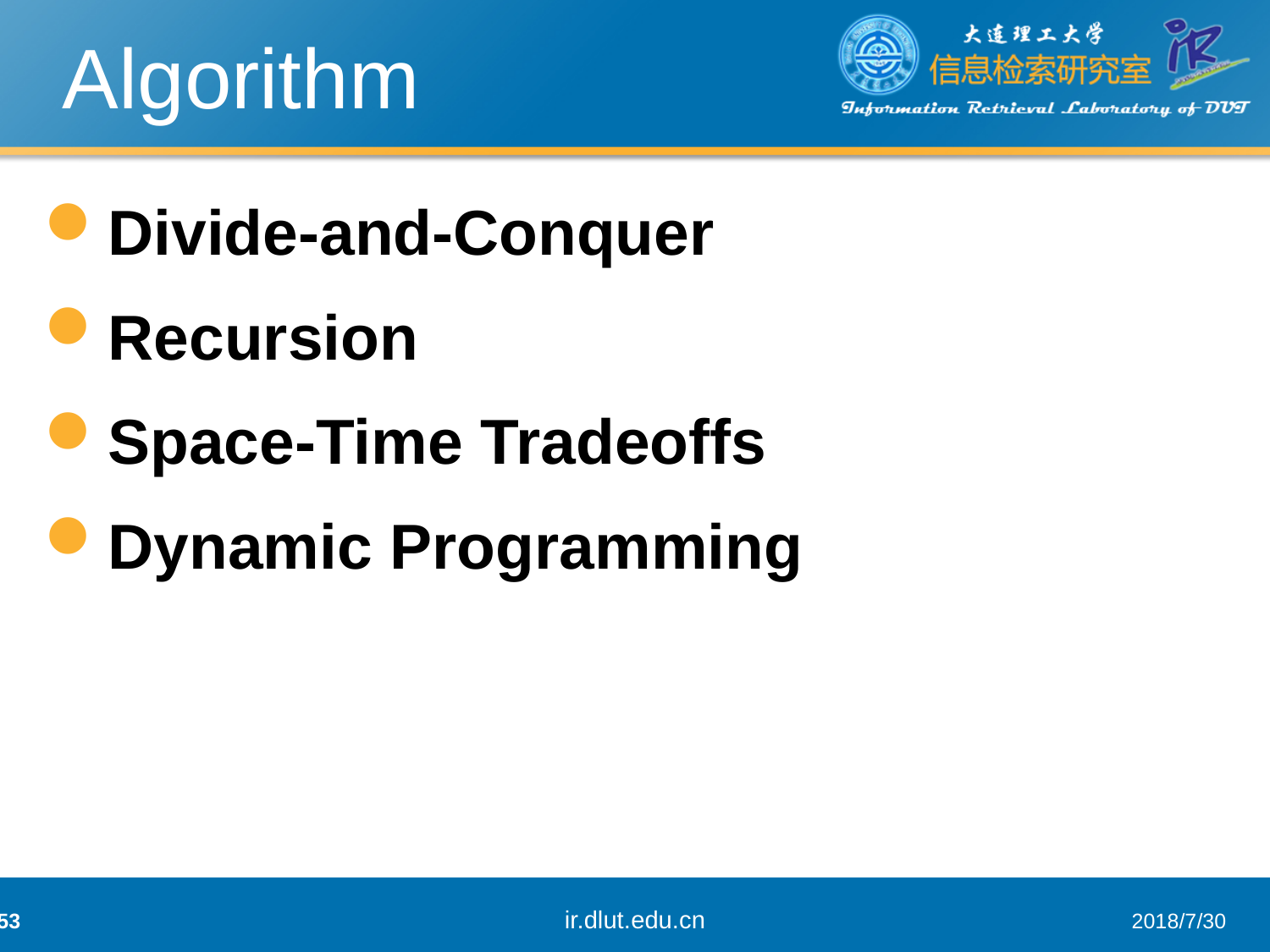

# Algorithm
Divide-and-Conquer
Recursion
Space-Time Tradeoffs
Dynamic Programming